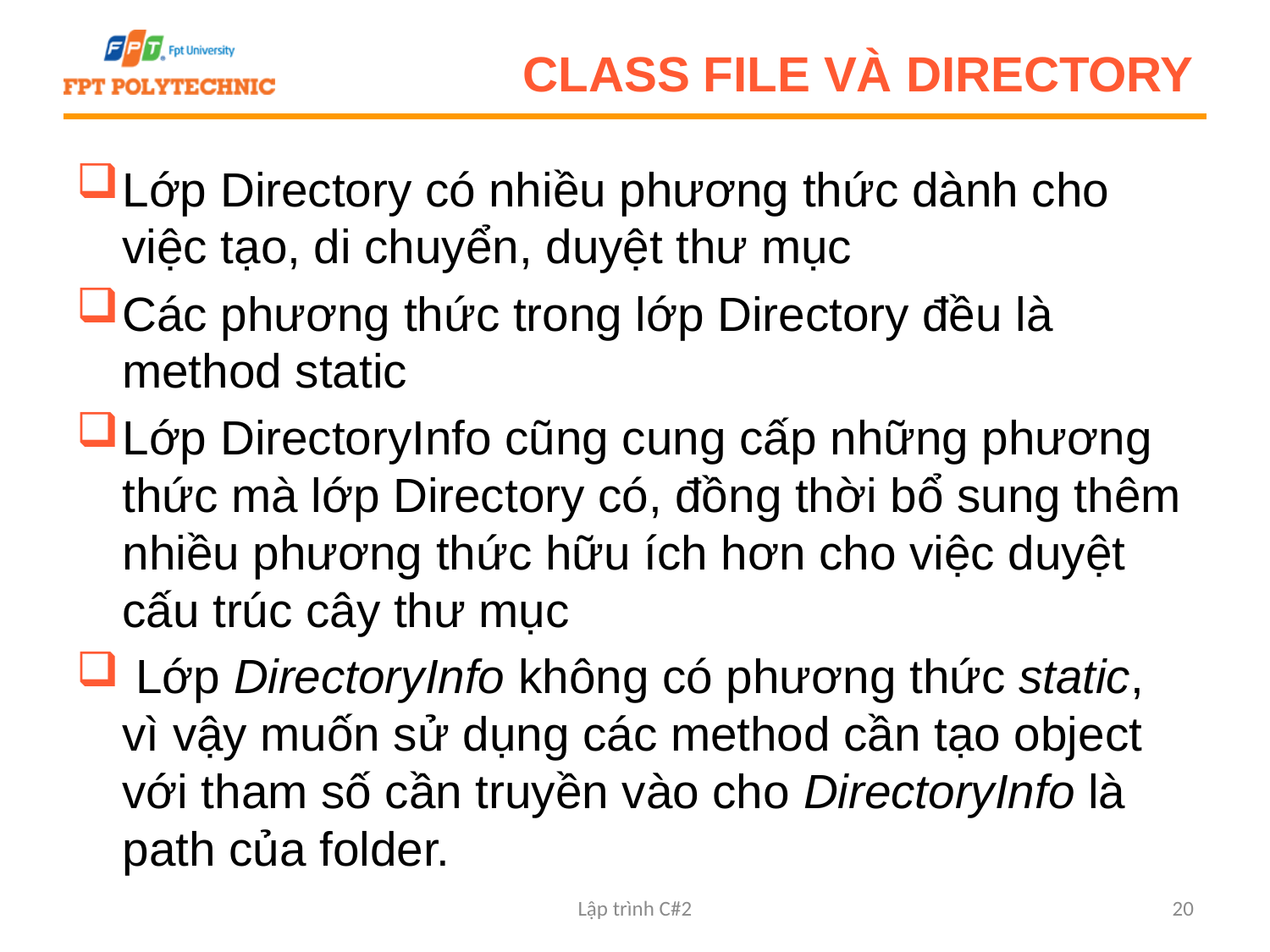

# class File và Directory
Lớp Directory có nhiều phương thức dành cho việc tạo, di chuyển, duyệt thư mục
Các phương thức trong lớp Directory đều là method static
Lớp DirectoryInfo cũng cung cấp những phương thức mà lớp Directory có, đồng thời bổ sung thêm nhiều phương thức hữu ích hơn cho việc duyệt cấu trúc cây thư mục
 Lớp DirectoryInfo không có phương thức static, vì vậy muốn sử dụng các method cần tạo object với tham số cần truyền vào cho DirectoryInfo là path của folder.

Lập trình C#2
20